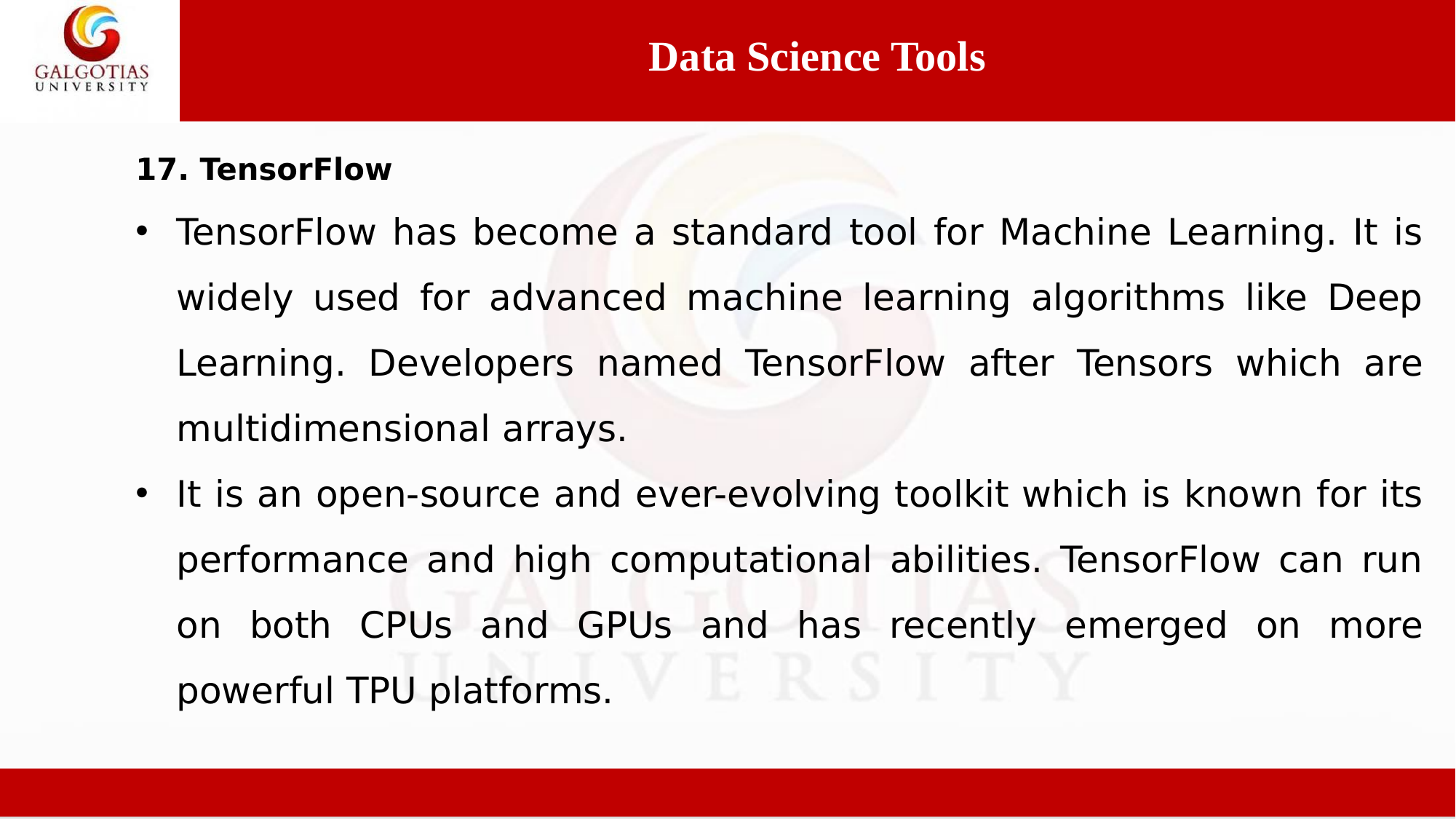

Data Science Tools
17. TensorFlow
TensorFlow has become a standard tool for Machine Learning. It is widely used for advanced machine learning algorithms like Deep Learning. Developers named TensorFlow after Tensors which are multidimensional arrays.
It is an open-source and ever-evolving toolkit which is known for its performance and high computational abilities. TensorFlow can run on both CPUs and GPUs and has recently emerged on more powerful TPU platforms.